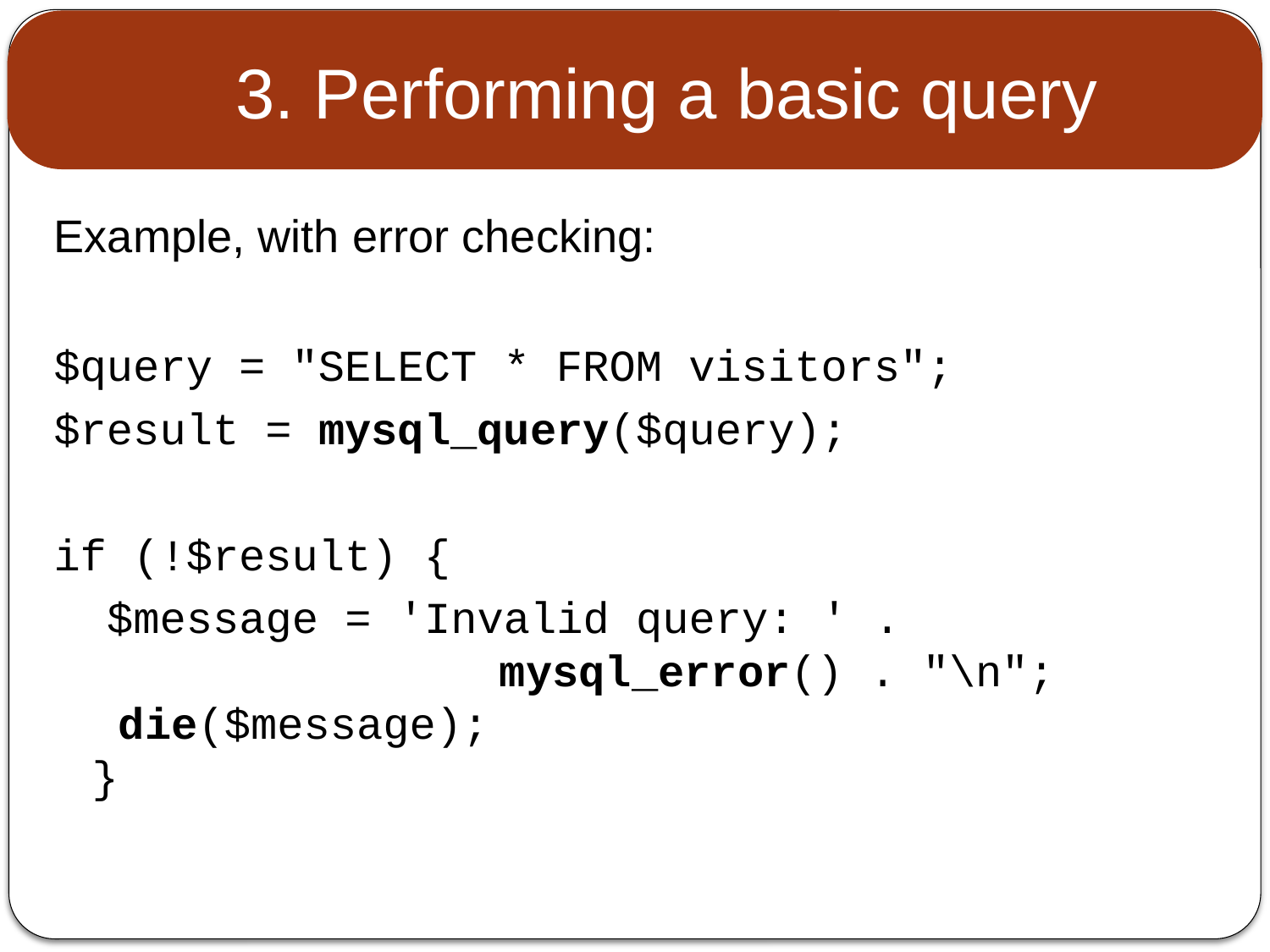

# 3. Performing a basic query
Example, with error checking:

$query = "SELECT * FROM visitors";
$result = mysql_query($query);

if (!$result) {
  $message = 'Invalid query: ' . 					 mysql_error() . "\n";
 die($message);
}